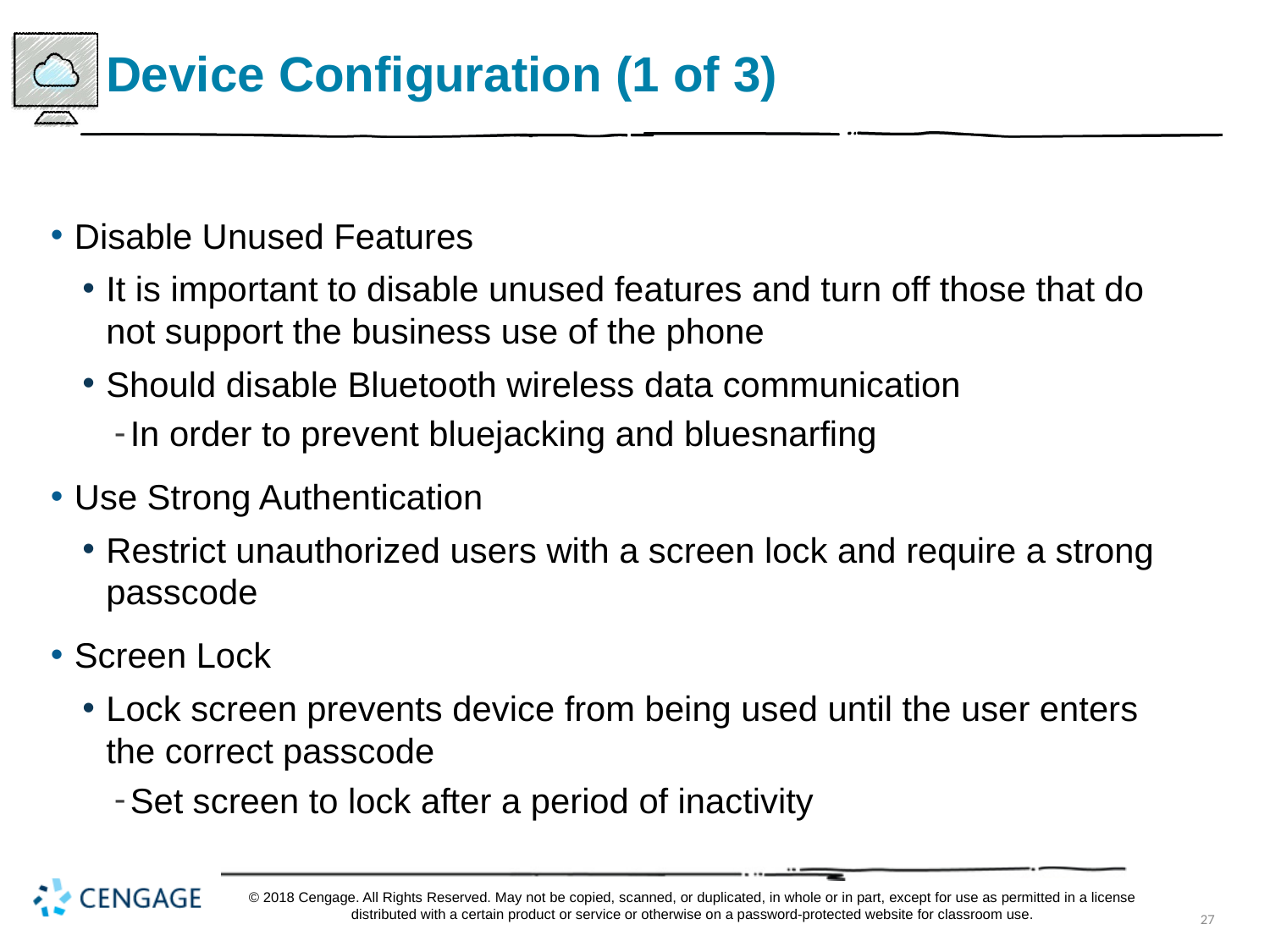

# Device Configuration (1 of 3)
Disable Unused Features
It is important to disable unused features and turn off those that do not support the business use of the phone
Should disable Bluetooth wireless data communication
In order to prevent bluejacking and bluesnarfing
Use Strong Authentication
Restrict unauthorized users with a screen lock and require a strong passcode
Screen Lock
Lock screen prevents device from being used until the user enters the correct passcode
Set screen to lock after a period of inactivity
© 2018 Cengage. All Rights Reserved. May not be copied, scanned, or duplicated, in whole or in part, except for use as permitted in a license distributed with a certain product or service or otherwise on a password-protected website for classroom use.